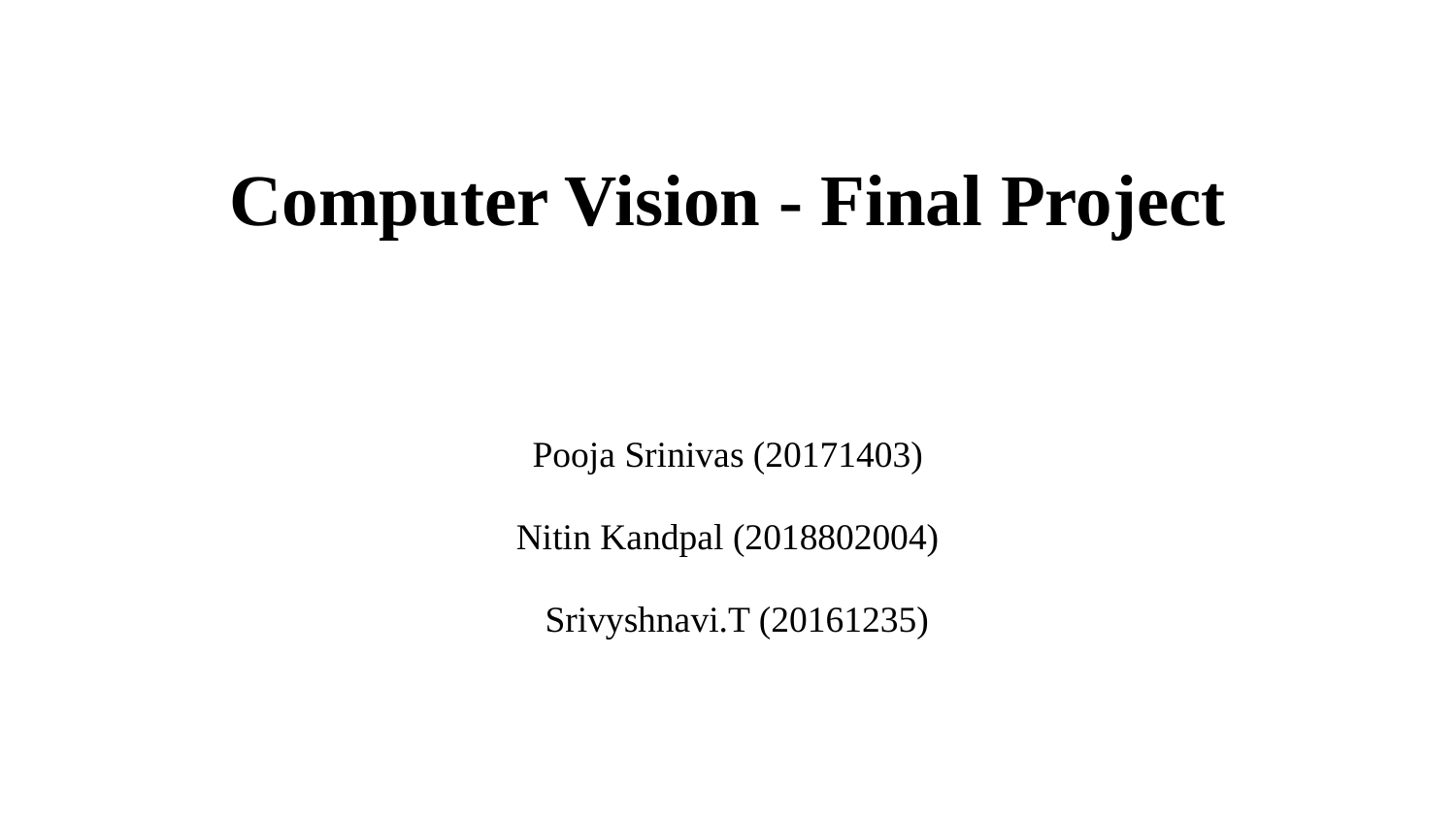

# Computer Vision - Final Project
Pooja Srinivas (20171403)
Nitin Kandpal (2018802004)
  Srivyshnavi.T (20161235)